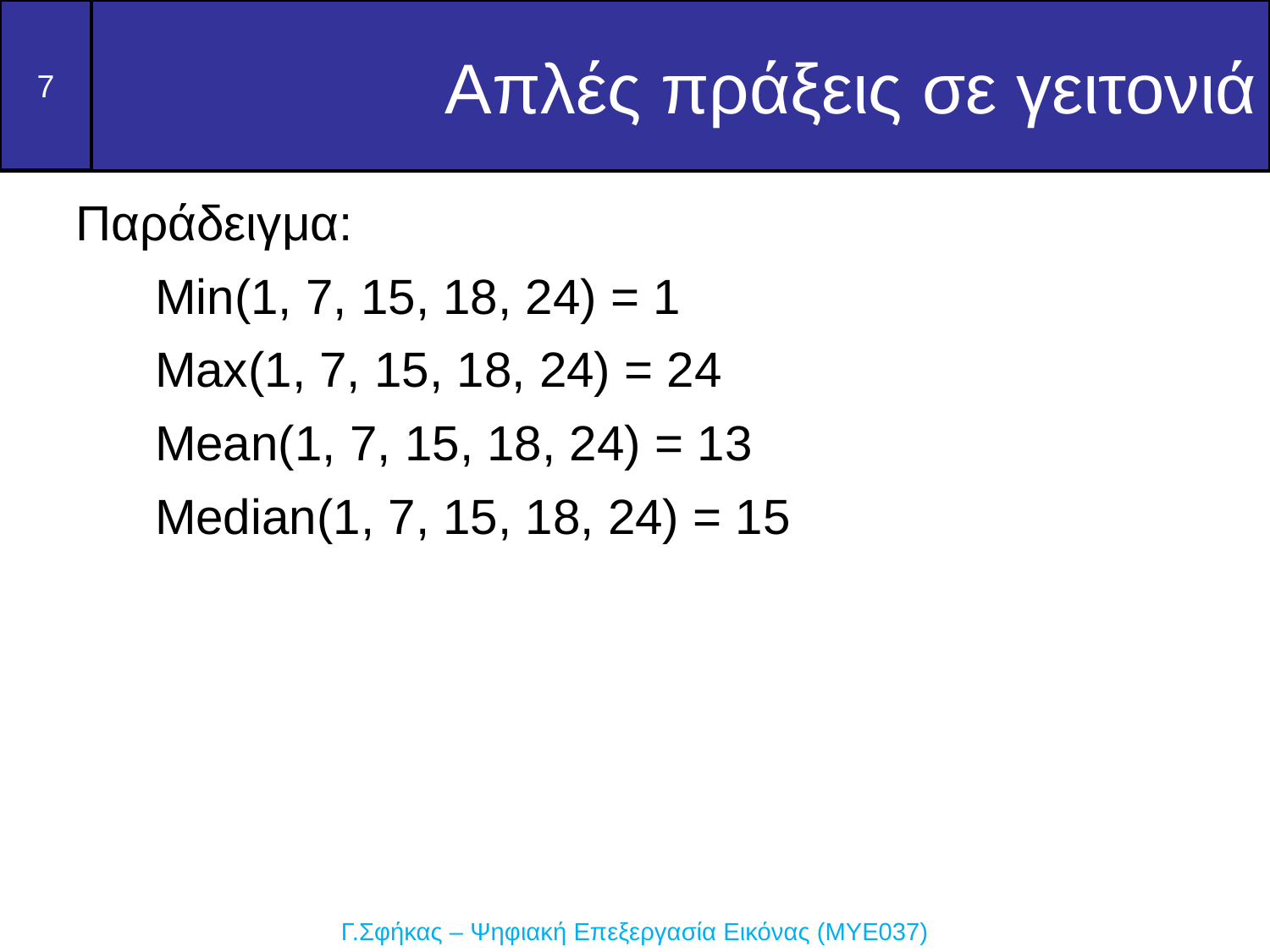

Απλές πράξεις σε γειτονιά
Παράδειγμα:
	Min(1, 7, 15, 18, 24) = 1
	Max(1, 7, 15, 18, 24) = 24
	Mean(1, 7, 15, 18, 24) = 13
	Median(1, 7, 15, 18, 24) = 15